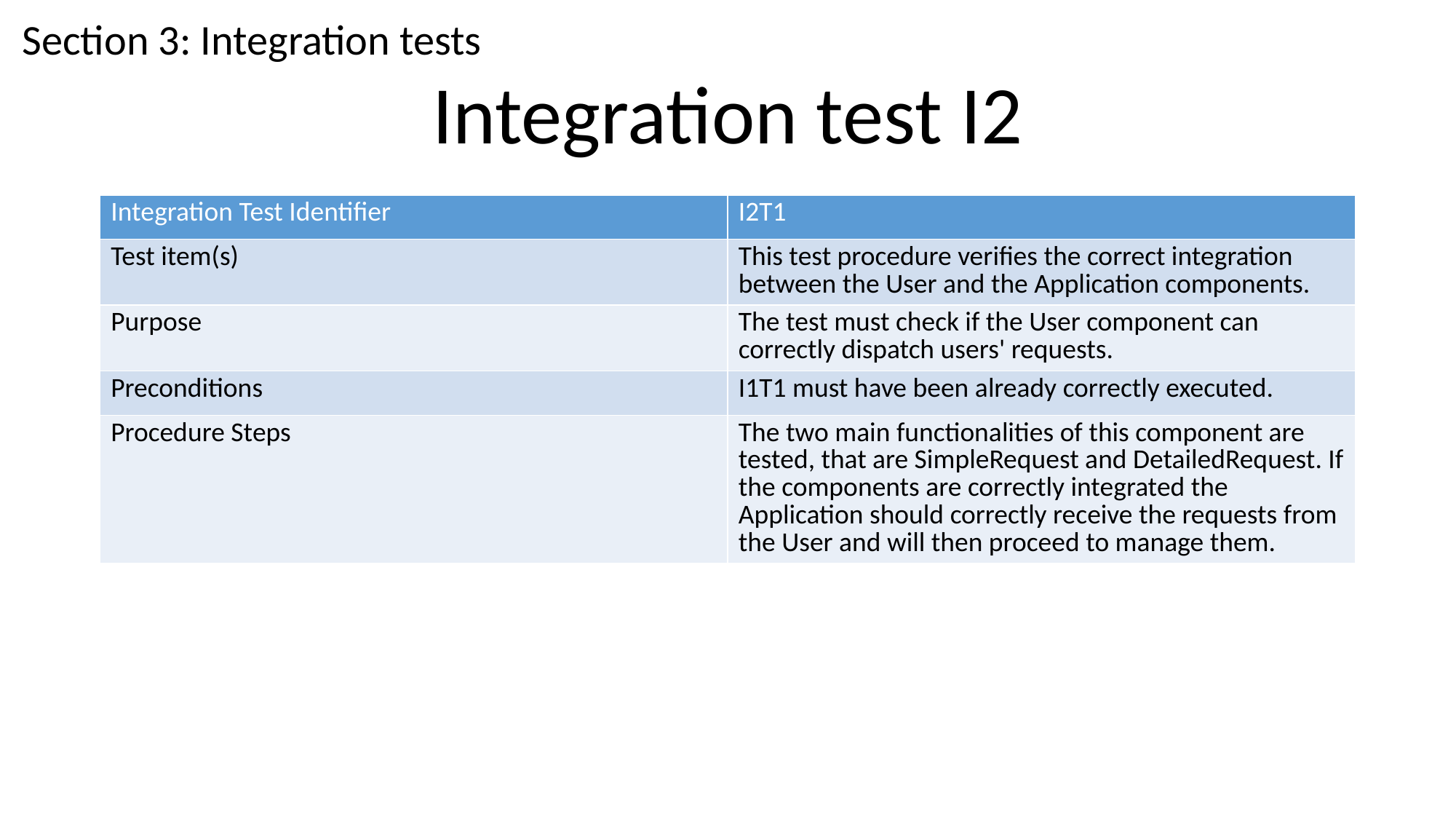

Section 3: Integration tests
# Integration test I2
| Integration Test Identifier | I2T1 |
| --- | --- |
| Test item(s) | This test procedure verifies the correct integration between the User and the Application components. |
| Purpose | The test must check if the User component can correctly dispatch users' requests. |
| Preconditions | I1T1 must have been already correctly executed. |
| Procedure Steps | The two main functionalities of this component are tested, that are SimpleRequest and DetailedRequest. If the components are correctly integrated the Application should correctly receive the requests from the User and will then proceed to manage them. |